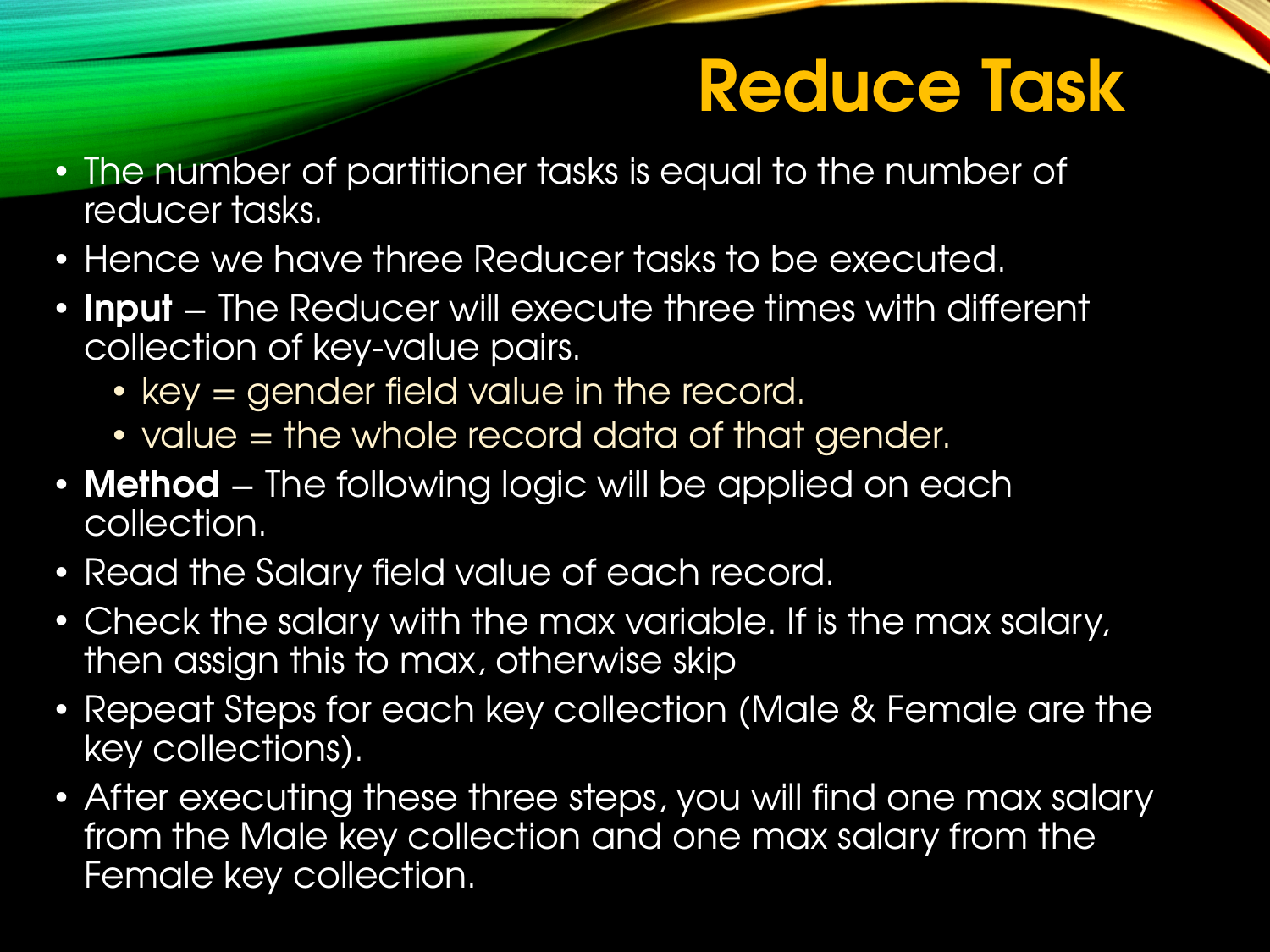

# Reduce Task
The number of partitioner tasks is equal to the number of reducer tasks.
Hence we have three Reducer tasks to be executed.
Input − The Reducer will execute three times with different collection of key-value pairs.
key = gender field value in the record.
value = the whole record data of that gender.
Method − The following logic will be applied on each collection.
Read the Salary field value of each record.
Check the salary with the max variable. If is the max salary, then assign this to max, otherwise skip
Repeat Steps for each key collection (Male & Female are the key collections).
After executing these three steps, you will find one max salary from the Male key collection and one max salary from the Female key collection.